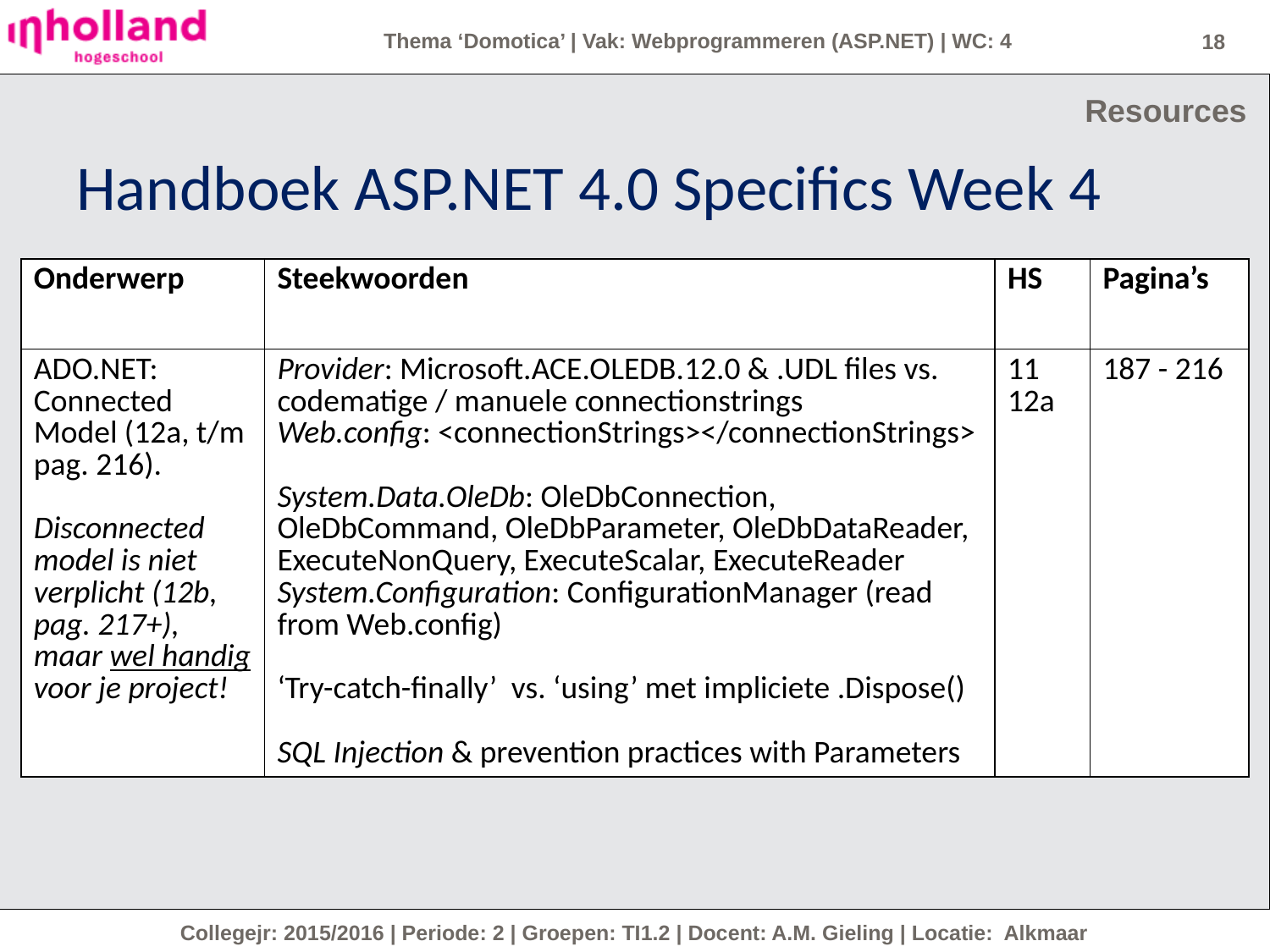

18
Resources
# Handboek ASP.NET 4.0 Specifics Week 4
| Onderwerp | Steekwoorden | HS | Pagina’s |
| --- | --- | --- | --- |
| ADO.NET: Connected Model (12a, t/m pag. 216). Disconnected model is niet verplicht (12b, pag. 217+), maar wel handig voor je project! | Provider: Microsoft.ACE.OLEDB.12.0 & .UDL files vs. codematige / manuele connectionstrings Web.config: <connectionStrings></connectionStrings> System.Data.OleDb: OleDbConnection, OleDbCommand, OleDbParameter, OleDbDataReader, ExecuteNonQuery, ExecuteScalar, ExecuteReader System.Configuration: ConfigurationManager (read from Web.config) ‘Try-catch-finally’ vs. ‘using’ met impliciete .Dispose() SQL Injection & prevention practices with Parameters | 11 12a | 187 - 216 |